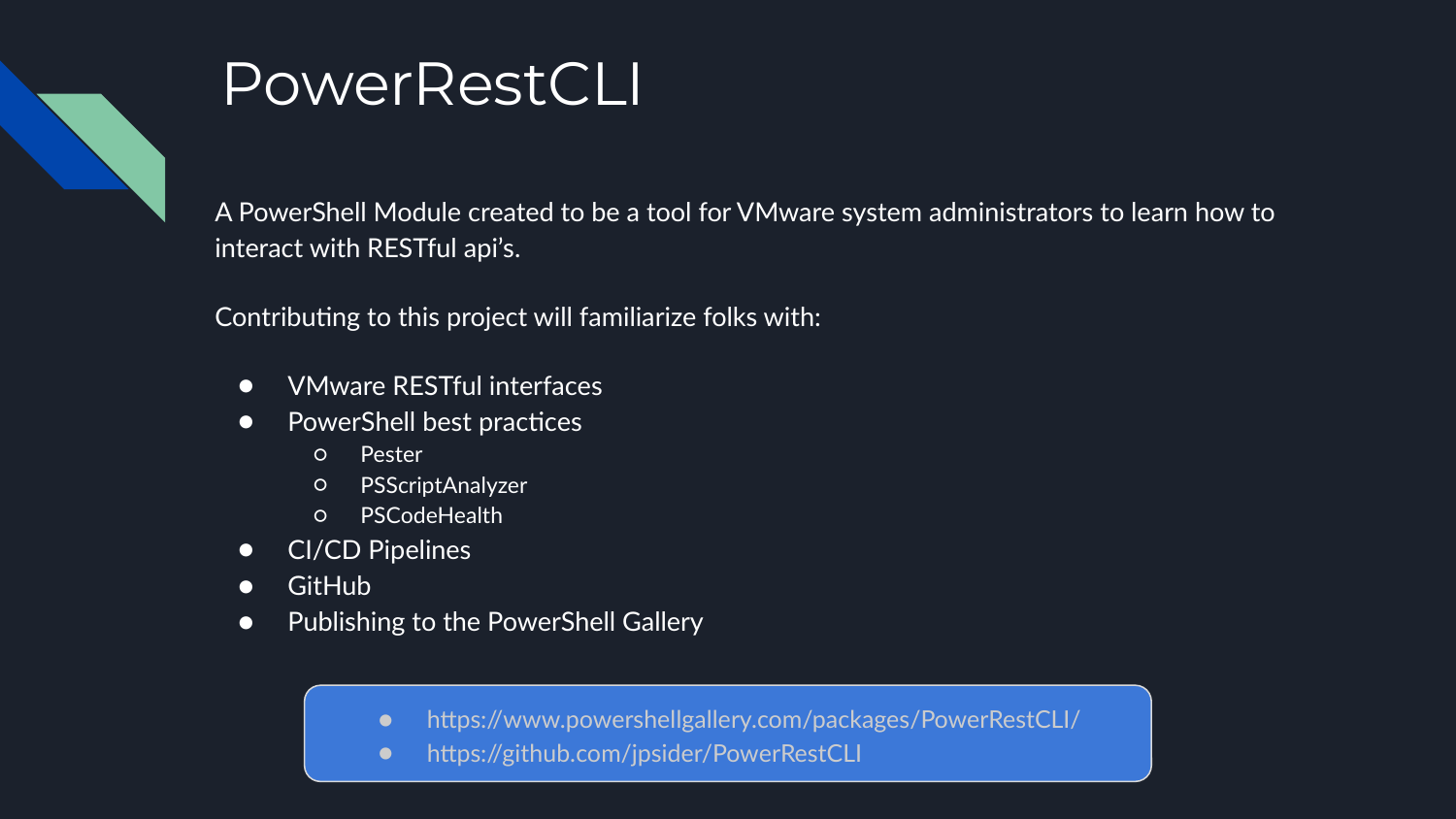

# PowerRestCLI
A PowerShell Module created to be a tool for VMware system administrators to learn how to interact with RESTful api’s.
Contributing to this project will familiarize folks with:
VMware RESTful interfaces
PowerShell best practices
Pester
PSScriptAnalyzer
PSCodeHealth
CI/CD Pipelines
GitHub
Publishing to the PowerShell Gallery

https://www.powershellgallery.com/packages/PowerRestCLI/
https://github.com/jpsider/PowerRestCLI